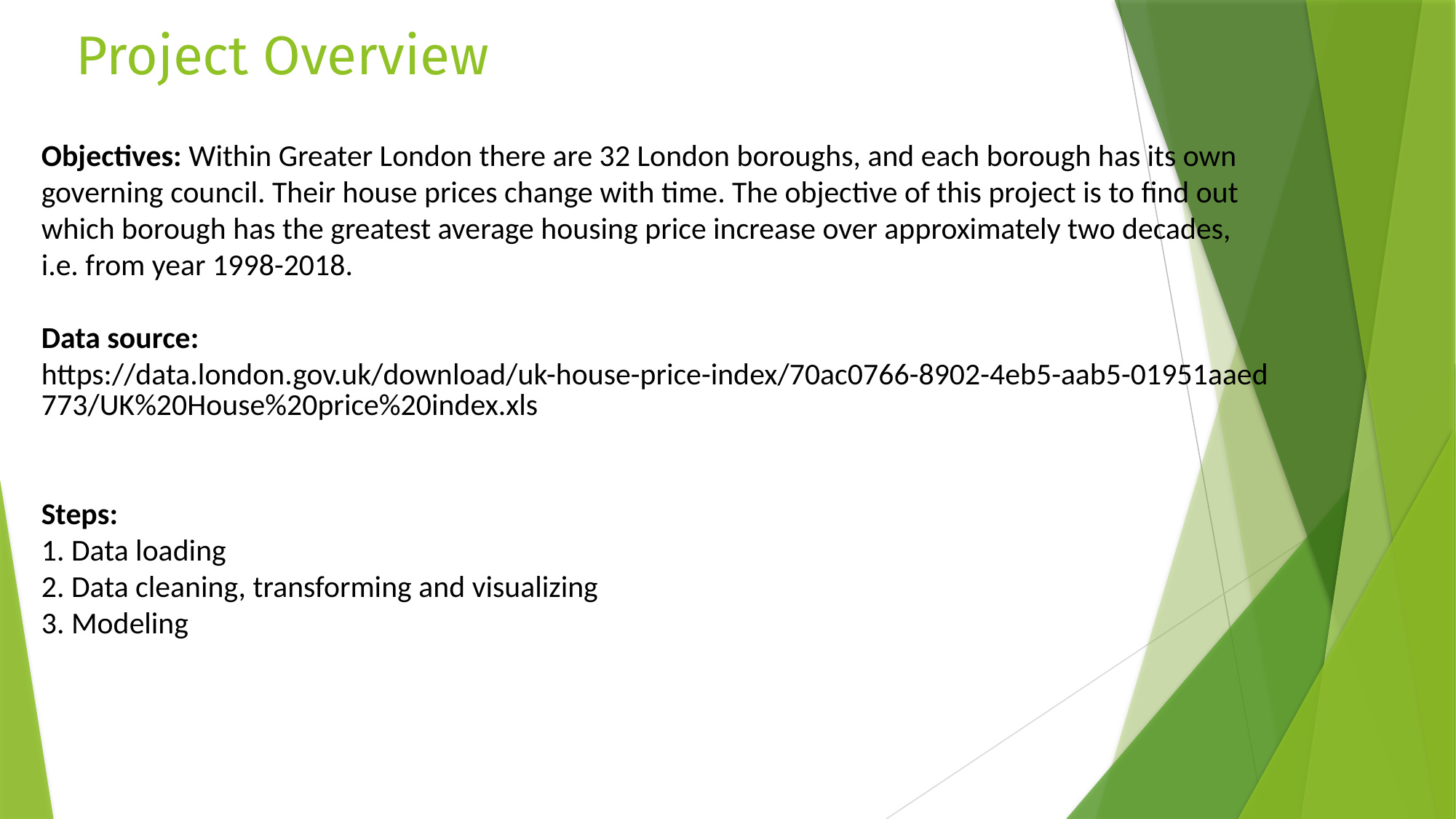

Project Overview
# Objectives: Within Greater London there are 32 London boroughs, and each borough has its own governing council. Their house prices change with time. The objective of this project is to find out which borough has the greatest average housing price increase over approximately two decades, i.e. from year 1998-2018. Data source: https://data.london.gov.uk/download/uk-house-price-index/70ac0766-8902-4eb5-aab5-01951aaed773/UK%20House%20price%20index.xls Steps: 1. Data loading 2. Data cleaning, transforming and visualizing 3. Modeling